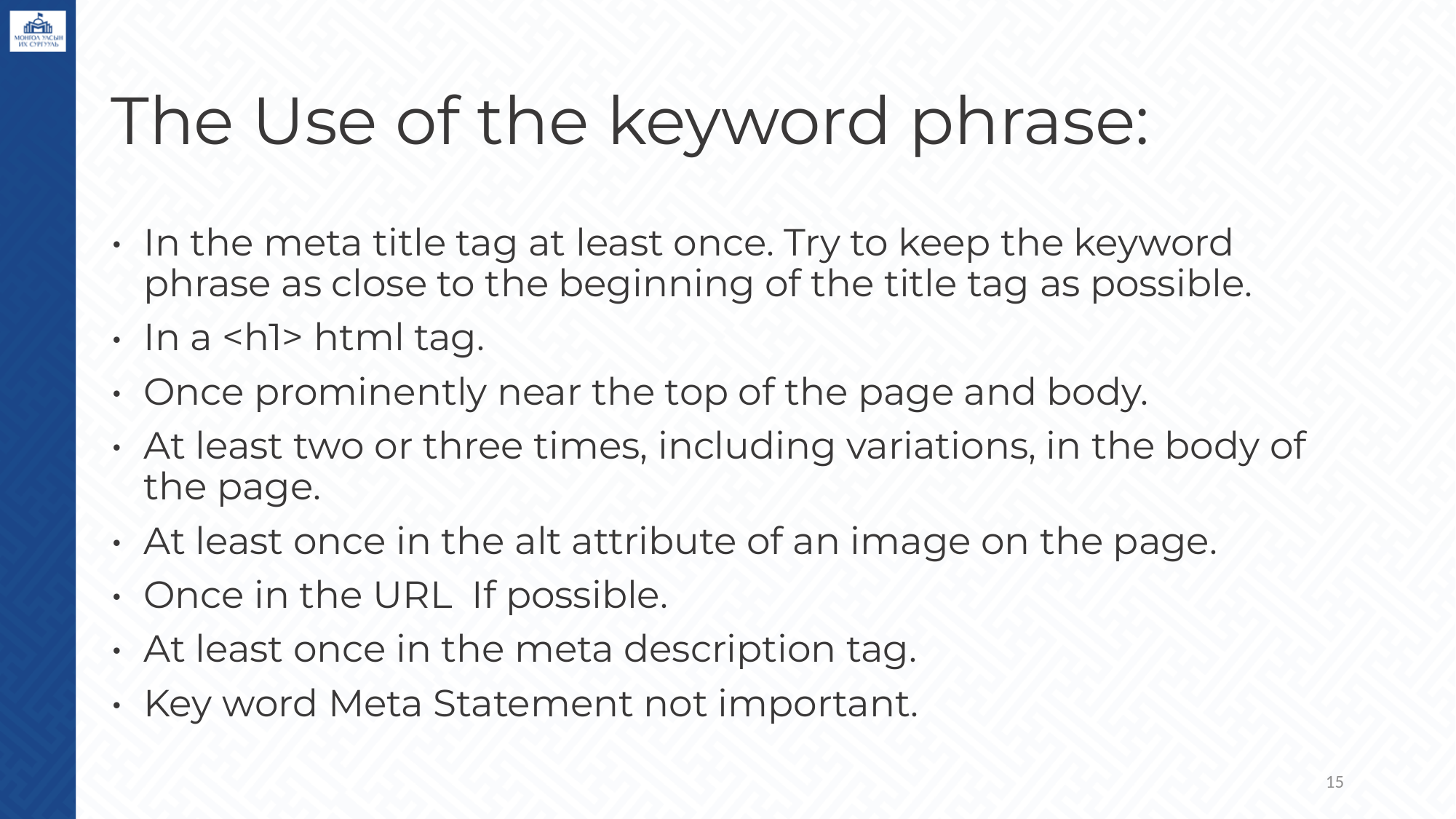

# The Use of the keyword phrase:
In the meta title tag at least once. Try to keep the keyword phrase as close to the beginning of the title tag as possible.
In a <h1> html tag.
Once prominently near the top of the page and body.
At least two or three times, including variations, in the body of the page.
At least once in the alt attribute of an image on the page.
Once in the URL  If possible.
At least once in the meta description tag.
Key word Meta Statement not important.
15